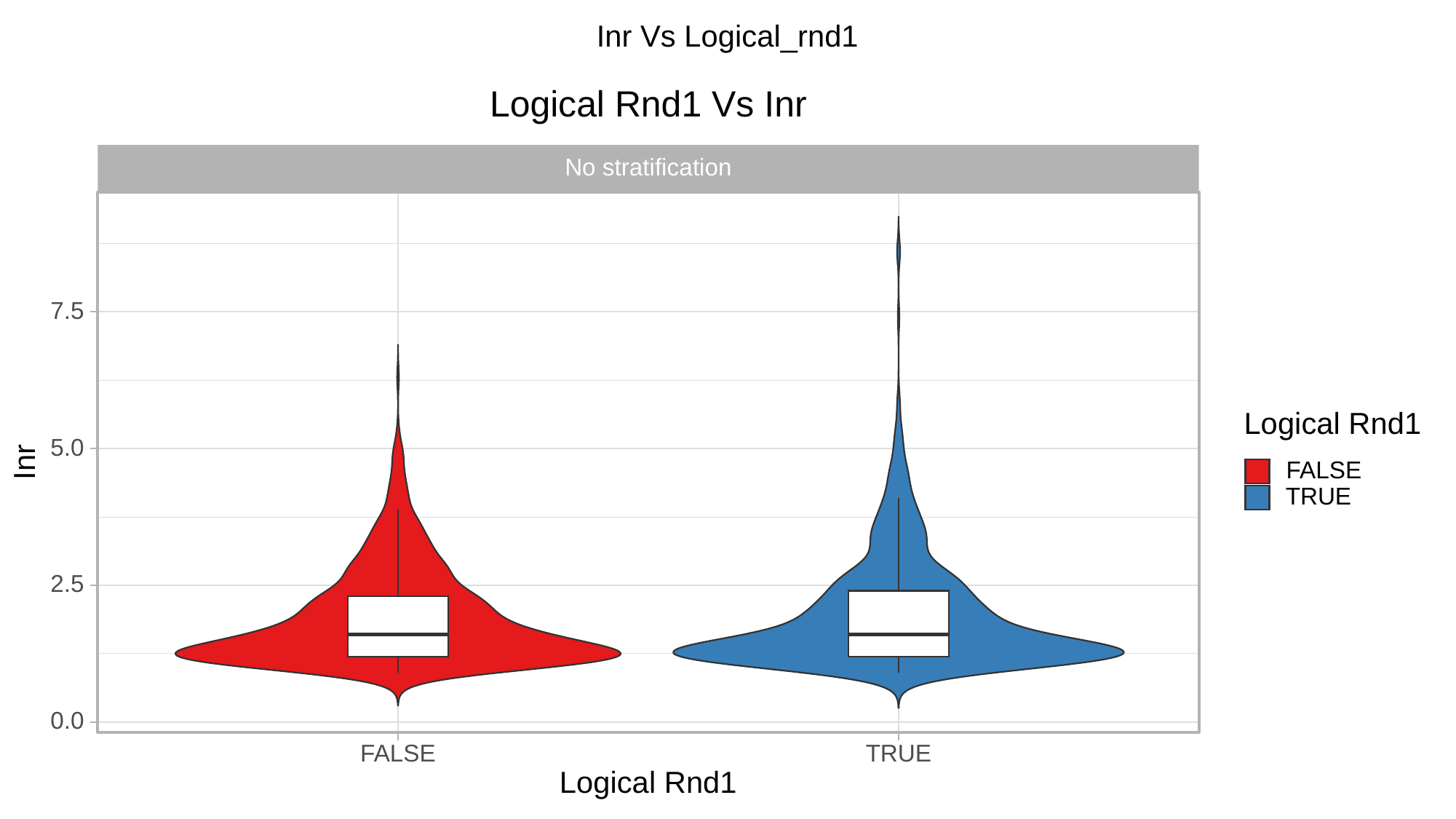

Inr Vs Logical_rnd1

Logical Rnd1 Vs Inr

No stratification

7.5

Logical Rnd1
5.0

Inr

FALSE

TRUE

2.5

0.0

FALSE
TRUE
Logical Rnd1